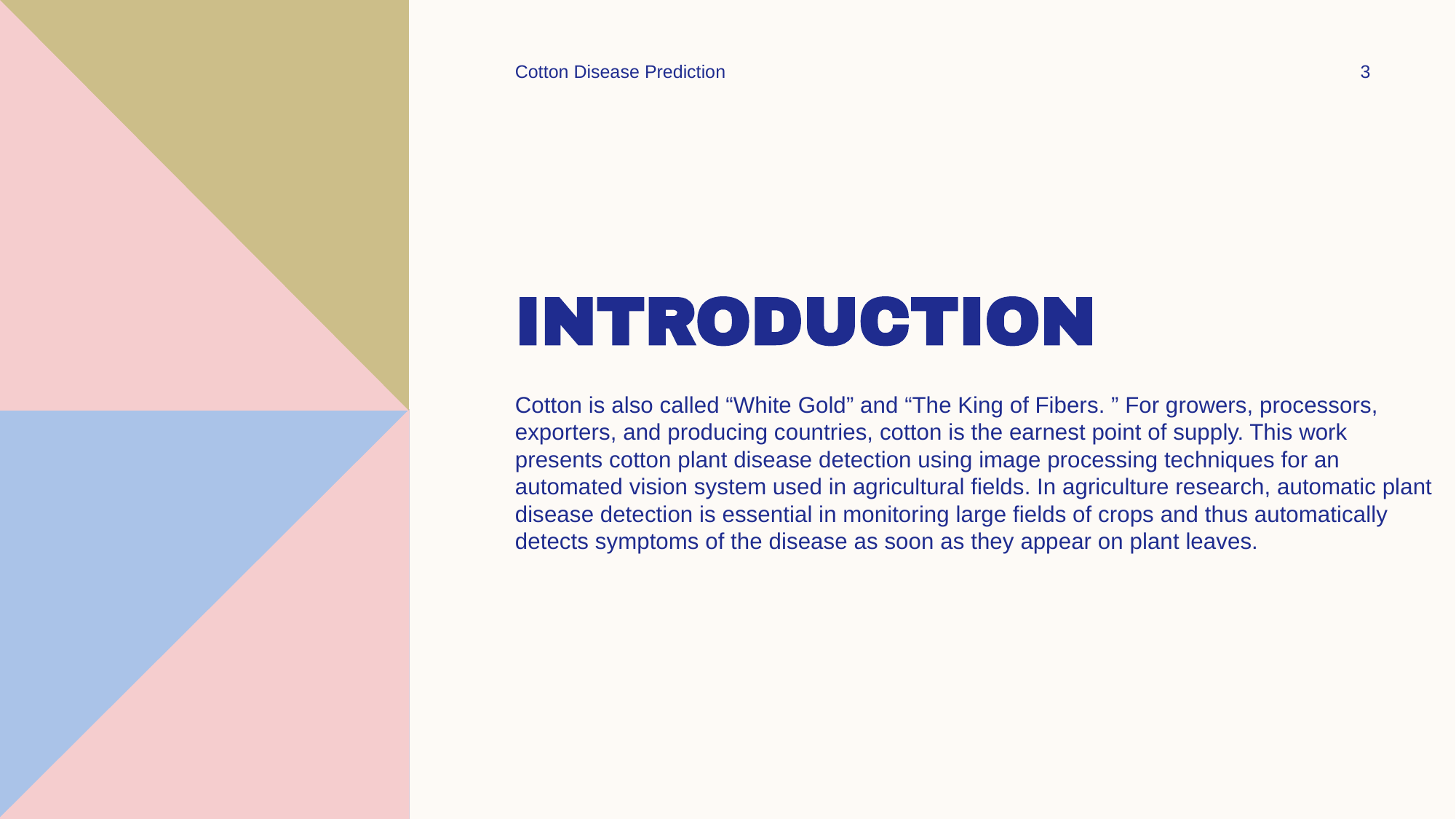

Cotton Disease Prediction
3
# Introduction
Cotton is also called “White Gold” and “The King of Fibers. ” For growers, processors, exporters, and producing countries, cotton is the earnest point of supply. This work presents cotton plant disease detection using image processing techniques for an automated vision system used in agricultural fields. In agriculture research, automatic plant disease detection is essential in monitoring large fields of crops and thus automatically detects symptoms of the disease as soon as they appear on plant leaves.